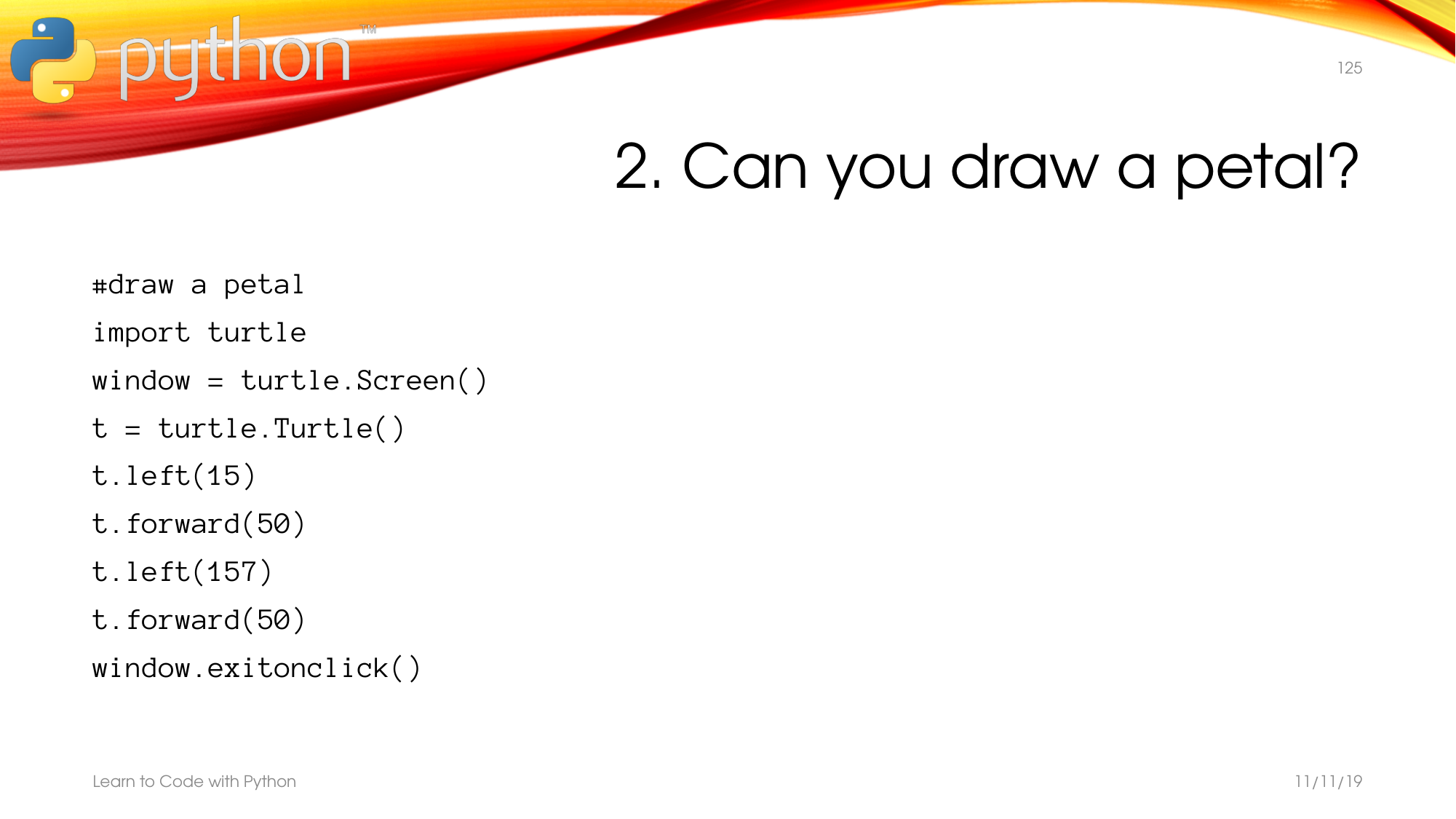

125
# 2. Can you draw a petal?
#draw a petal
import turtle
window = turtle.Screen()
t = turtle.Turtle()
t.left(15)
t.forward(50)
t.left(157)
t.forward(50)
window.exitonclick()

Learn to Code with Python
11/11/19